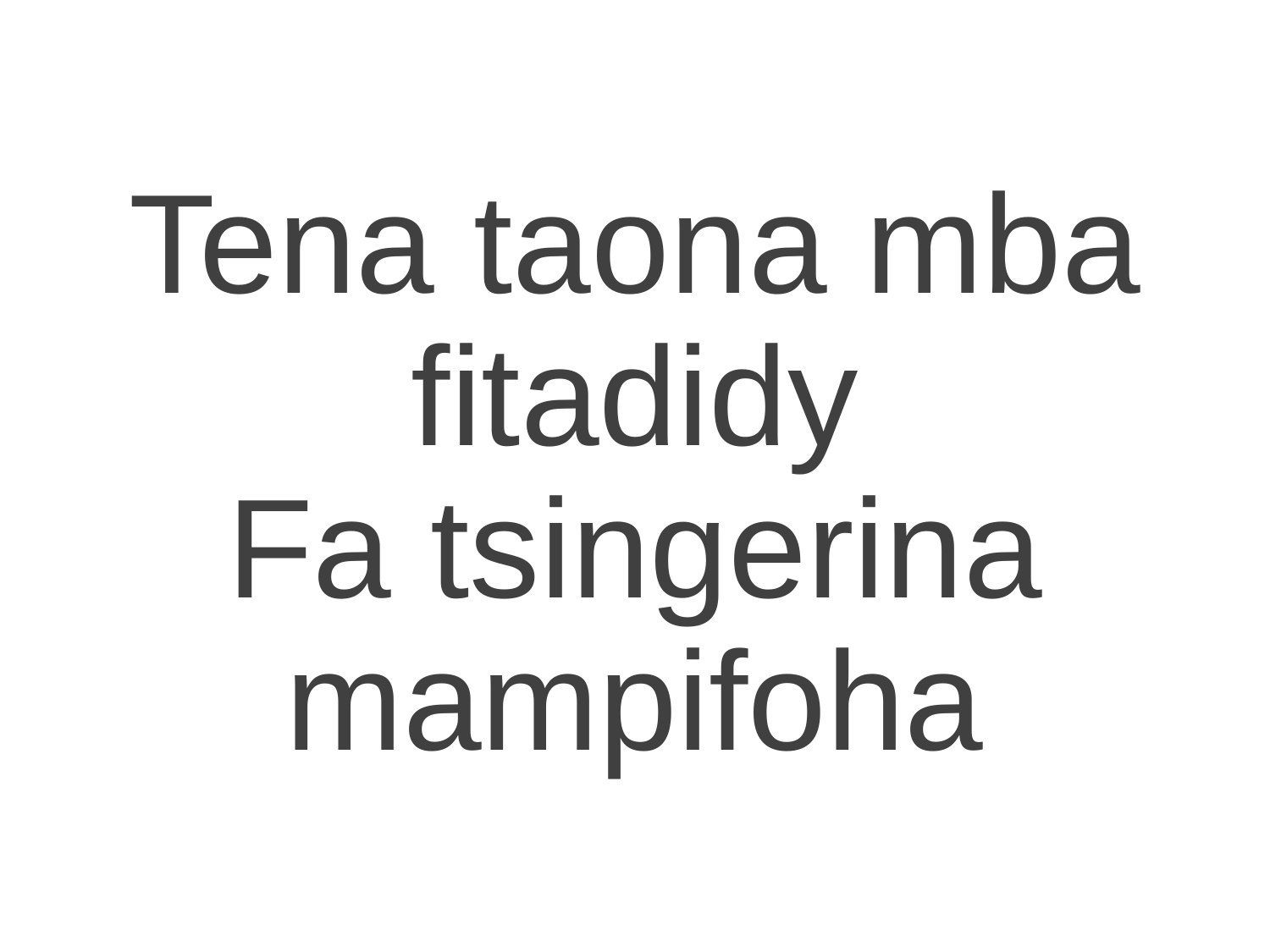

Tena taona mba fitadidy
Fa tsingerina mampifoha